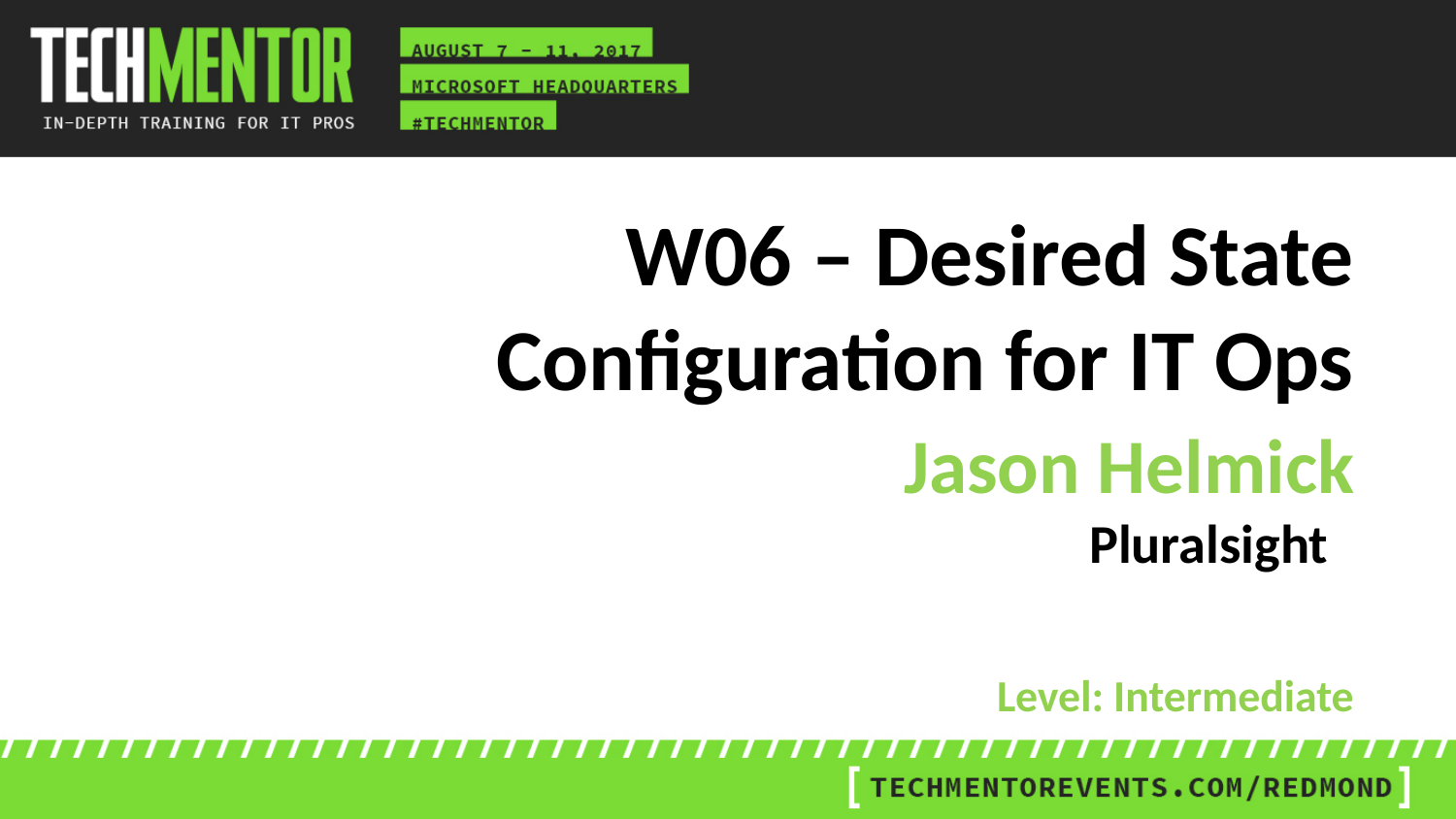

W06 – Desired State Configuration for IT Ops
Jason Helmick
Pluralsight,

Level: Intermediate